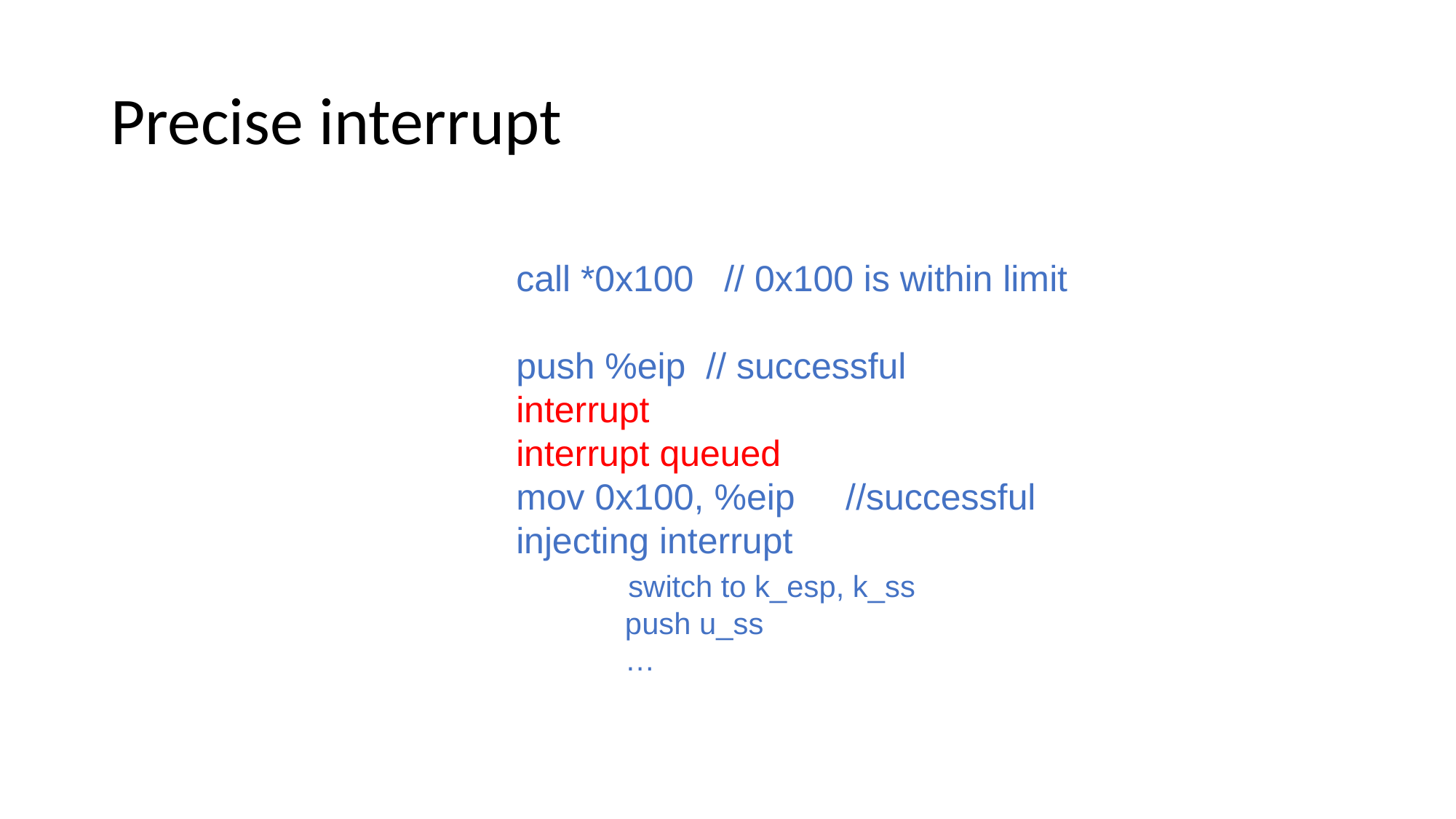

# Precise interrupt

call *0x100   // 0x100 is within limit

push %eip  // successful
interrupt
interrupt queued
mov 0x100, %eip     //successful
injecting interrupt
           switch to k_esp, k_ss
             push u_ss
             …